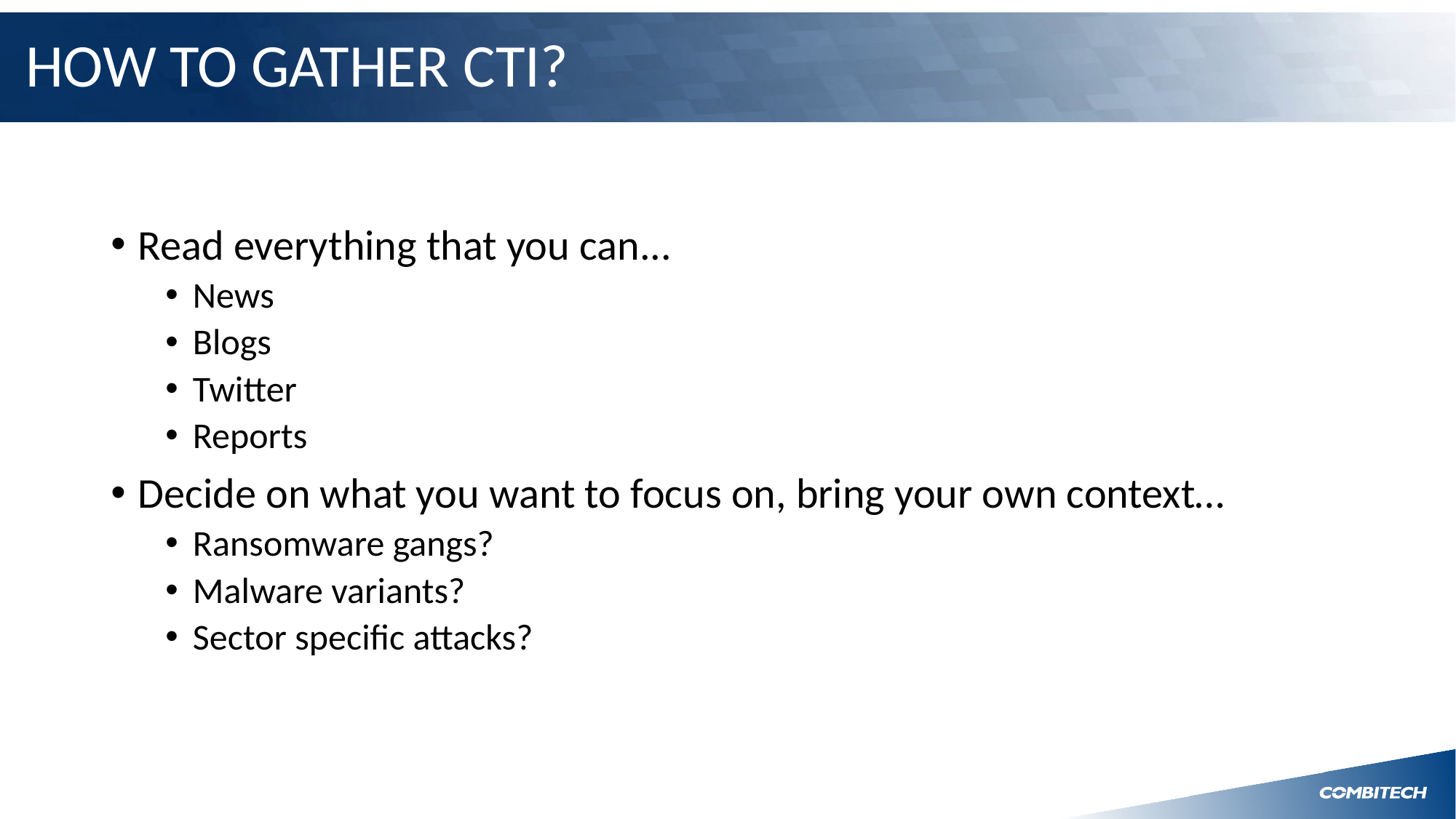

# How to gather CTI?
Read everything that you can...
News
Blogs
Twitter
Reports
Decide on what you want to focus on, bring your own context…
Ransomware gangs?
Malware variants?
Sector specific attacks?